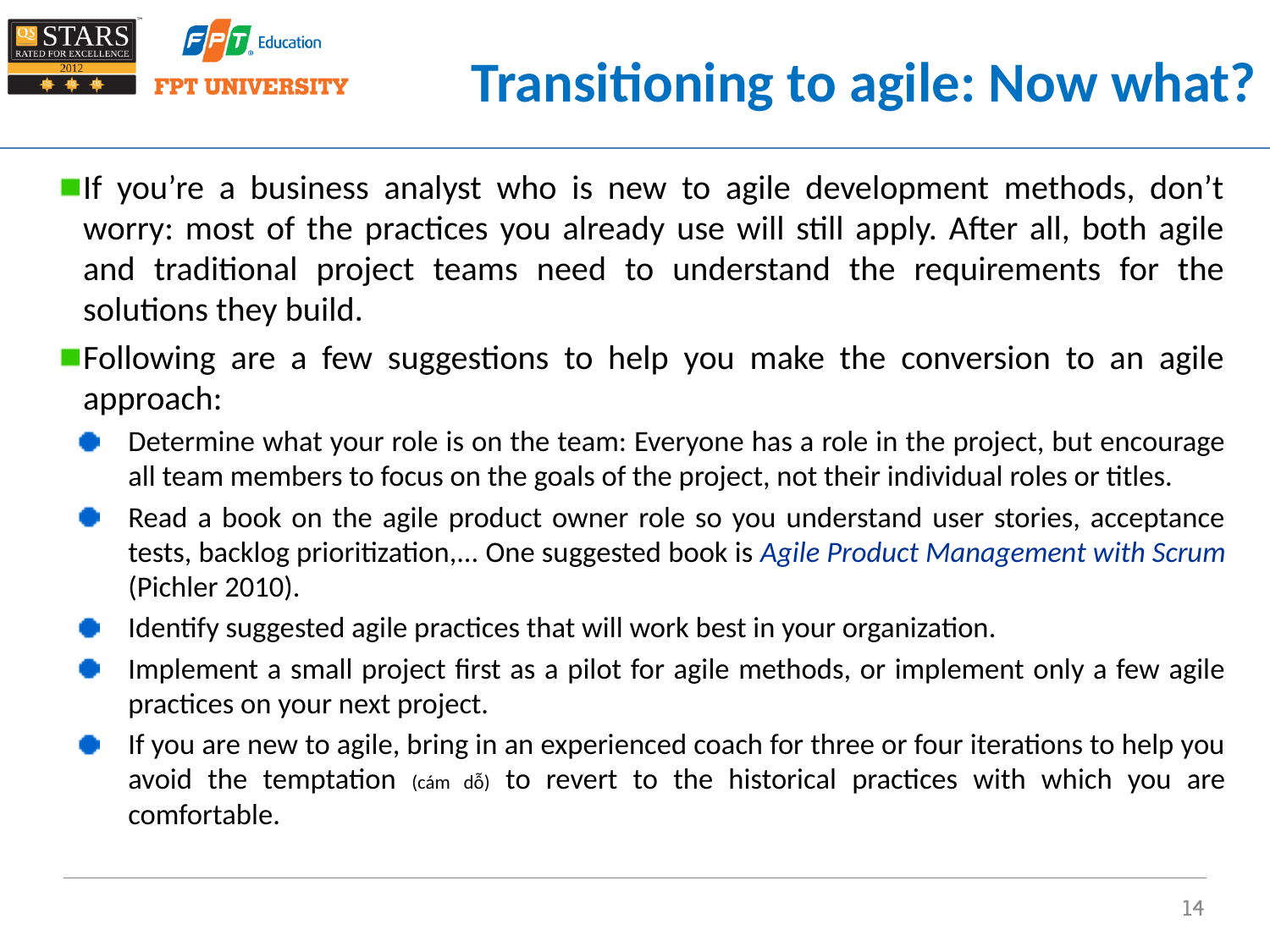

# Transitioning to agile: Now what?
If you’re a business analyst who is new to agile development methods, don’t worry: most of the practices you already use will still apply. After all, both agile and traditional project teams need to understand the requirements for the solutions they build.
Following are a few suggestions to help you make the conversion to an agile approach:
Determine what your role is on the team: Everyone has a role in the project, but encourage all team members to focus on the goals of the project, not their individual roles or titles.
Read a book on the agile product owner role so you understand user stories, acceptance tests, backlog prioritization,... One suggested book is Agile Product Management with Scrum (Pichler 2010).
Identify suggested agile practices that will work best in your organization.
Implement a small project first as a pilot for agile methods, or implement only a few agile practices on your next project.
If you are new to agile, bring in an experienced coach for three or four iterations to help you avoid the temptation (cám dỗ) to revert to the historical practices with which you are comfortable.

14